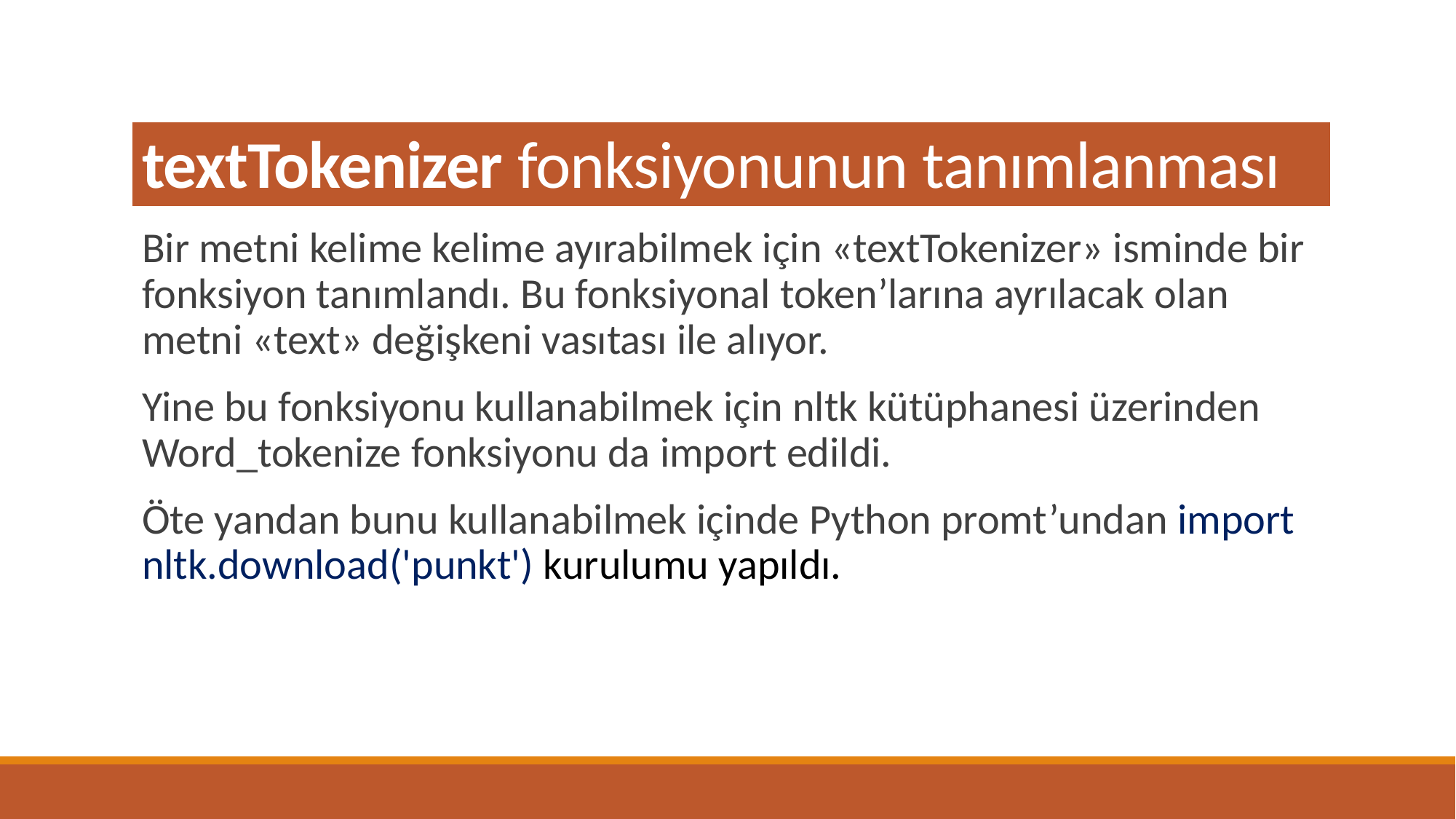

# textTokenizer fonksiyonunun tanımlanması
Bir metni kelime kelime ayırabilmek için «textTokenizer» isminde bir fonksiyon tanımlandı. Bu fonksiyonal token’larına ayrılacak olan metni «text» değişkeni vasıtası ile alıyor.
Yine bu fonksiyonu kullanabilmek için nltk kütüphanesi üzerinden Word_tokenize fonksiyonu da import edildi.
Öte yandan bunu kullanabilmek içinde Python promt’undan import nltk.download('punkt') kurulumu yapıldı.